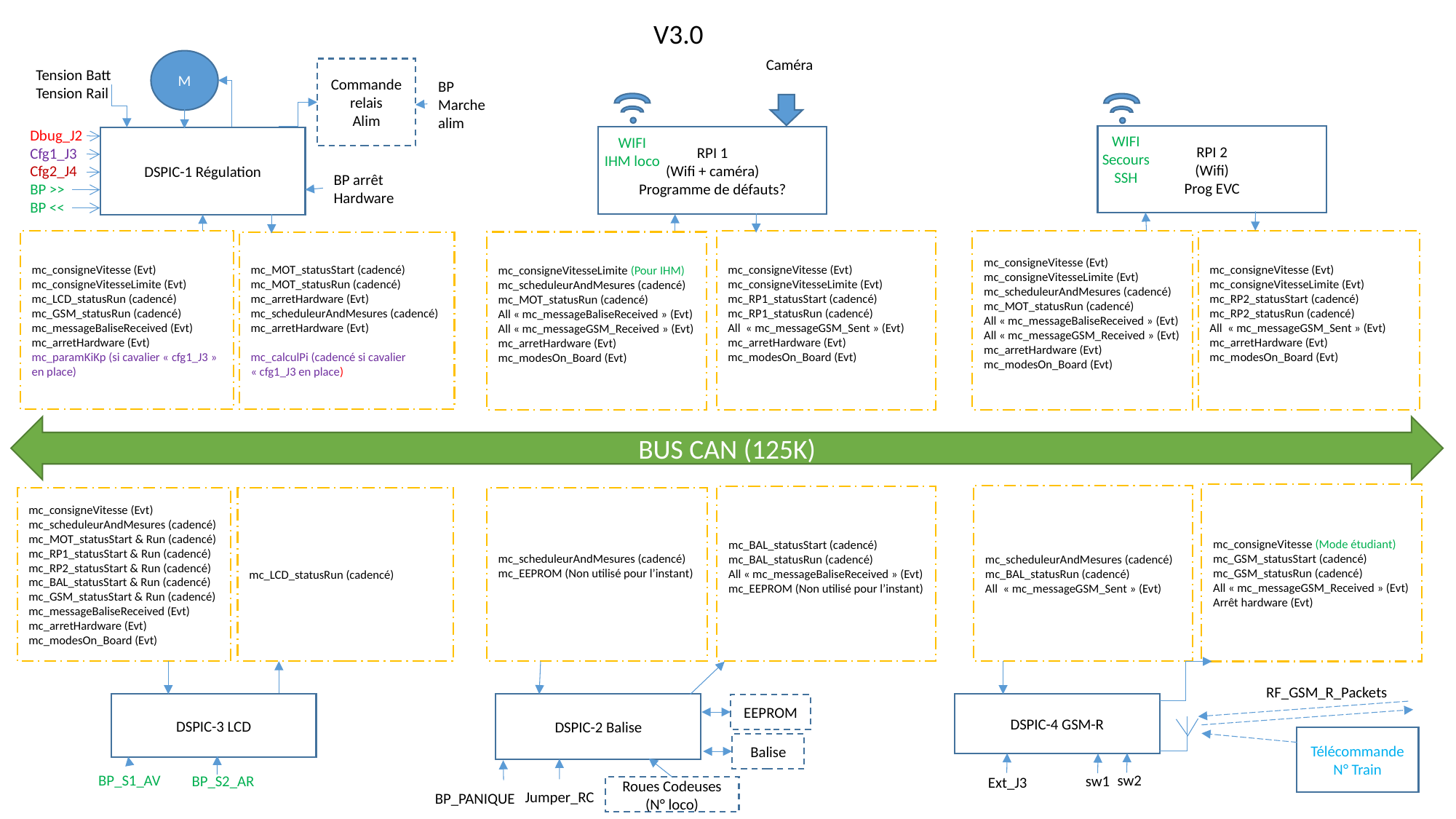

V3.0
Caméra
M
Commande relais
Alim
Tension Batt
Tension Rail
BP Marche
alim

Dbug_J2
Cfg1_J3
Cfg2_J4
BP >>
BP <<
WIFI
Secours
SSH
RPI 2
(Wifi)
Prog EVC
RPI 1
(Wifi + caméra)
Programme de défauts?
DSPIC-1 Régulation
WIFI
IHM loco
BP arrêt
Hardware
mc_consigneVitesse (Evt)
mc_consigneVitesseLimite (Evt)
mc_LCD_statusRun (cadencé)
mc_GSM_statusRun (cadencé)
mc_messageBaliseReceived (Evt)
mc_arretHardware (Evt)
mc_paramKiKp (si cavalier « cfg1_J3 » en place)
mc_consigneVitesse (Evt)
mc_consigneVitesseLimite (Evt)
mc_scheduleurAndMesures (cadencé)
mc_MOT_statusRun (cadencé)
All « mc_messageBaliseReceived » (Evt)
All « mc_messageGSM_Received » (Evt)
mc_arretHardware (Evt)
mc_modesOn_Board (Evt)

mc_consigneVitesse (Evt)
mc_consigneVitesseLimite (Evt)
mc_RP1_statusStart (cadencé)
mc_RP1_statusRun (cadencé)
All  « mc_messageGSM_Sent » (Evt)
mc_arretHardware (Evt)
mc_modesOn_Board (Evt)

mc_consigneVitesse (Evt)
mc_consigneVitesseLimite (Evt)
mc_RP2_statusStart (cadencé)
mc_RP2_statusRun (cadencé)
All  « mc_messageGSM_Sent » (Evt)
mc_arretHardware (Evt)
mc_modesOn_Board (Evt)

mc_consigneVitesseLimite (Pour IHM)
mc_scheduleurAndMesures (cadencé)
mc_MOT_statusRun (cadencé)
All « mc_messageBaliseReceived » (Evt)
All « mc_messageGSM_Received » (Evt)
mc_arretHardware (Evt)
mc_modesOn_Board (Evt)

mc_MOT_statusStart (cadencé)
mc_MOT_statusRun (cadencé)
mc_arretHardware (Evt)
mc_scheduleurAndMesures (cadencé)
mc_arretHardware (Evt)

mc_calculPi (cadencé si cavalier « cfg1_J3 en place)
BUS CAN (125K)
mc_consigneVitesse (Mode étudiant)
mc_GSM_statusStart (cadencé)
mc_GSM_statusRun (cadencé)
All « mc_messageGSM_Received » (Evt)
Arrêt hardware (Evt)
mc_scheduleurAndMesures (cadencé)
mc_BAL_statusRun (cadencé)
All  « mc_messageGSM_Sent » (Evt)
mc_BAL_statusStart (cadencé)
mc_BAL_statusRun (cadencé)
All « mc_messageBaliseReceived » (Evt)
mc_EEPROM (Non utilisé pour l’instant)

mc_LCD_statusRun (cadencé)
mc_scheduleurAndMesures (cadencé)
mc_EEPROM (Non utilisé pour l’instant)

mc_consigneVitesse (Evt)
mc_scheduleurAndMesures (cadencé)
mc_MOT_statusStart & Run (cadencé)
mc_RP1_statusStart & Run (cadencé)
mc_RP2_statusStart & Run (cadencé)
mc_BAL_statusStart & Run (cadencé)
mc_GSM_statusStart & Run (cadencé)
mc_messageBaliseReceived (Evt)
mc_arretHardware (Evt)
mc_modesOn_Board (Evt)
RF_GSM_R_Packets
DSPIC-3 LCD
DSPIC-2 Balise
DSPIC-4 GSM-R
EEPROM
Télécommande
N° Train
Balise
BP_S2_AR
BP_S1_AV
sw2
sw1
Ext_J3
Roues Codeuses
(N° loco)
Jumper_RC
BP_PANIQUE